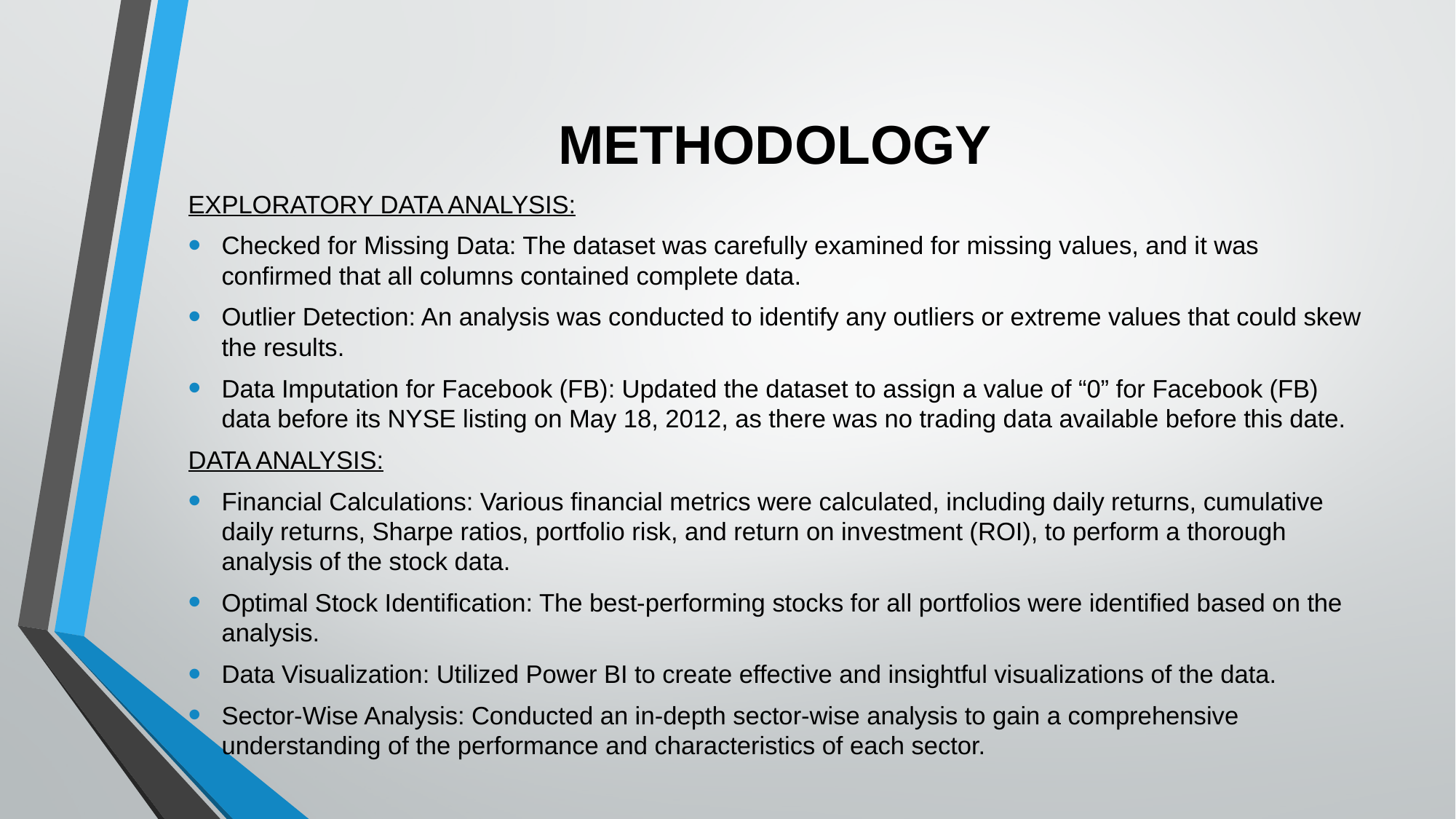

# METHODOLOGY
EXPLORATORY DATA ANALYSIS:
Checked for Missing Data: The dataset was carefully examined for missing values, and it was confirmed that all columns contained complete data.
Outlier Detection: An analysis was conducted to identify any outliers or extreme values that could skew the results.
Data Imputation for Facebook (FB): Updated the dataset to assign a value of “0” for Facebook (FB) data before its NYSE listing on May 18, 2012, as there was no trading data available before this date.
DATA ANALYSIS:
Financial Calculations: Various financial metrics were calculated, including daily returns, cumulative daily returns, Sharpe ratios, portfolio risk, and return on investment (ROI), to perform a thorough analysis of the stock data.
Optimal Stock Identification: The best-performing stocks for all portfolios were identified based on the analysis.
Data Visualization: Utilized Power BI to create effective and insightful visualizations of the data.
Sector-Wise Analysis: Conducted an in-depth sector-wise analysis to gain a comprehensive understanding of the performance and characteristics of each sector.